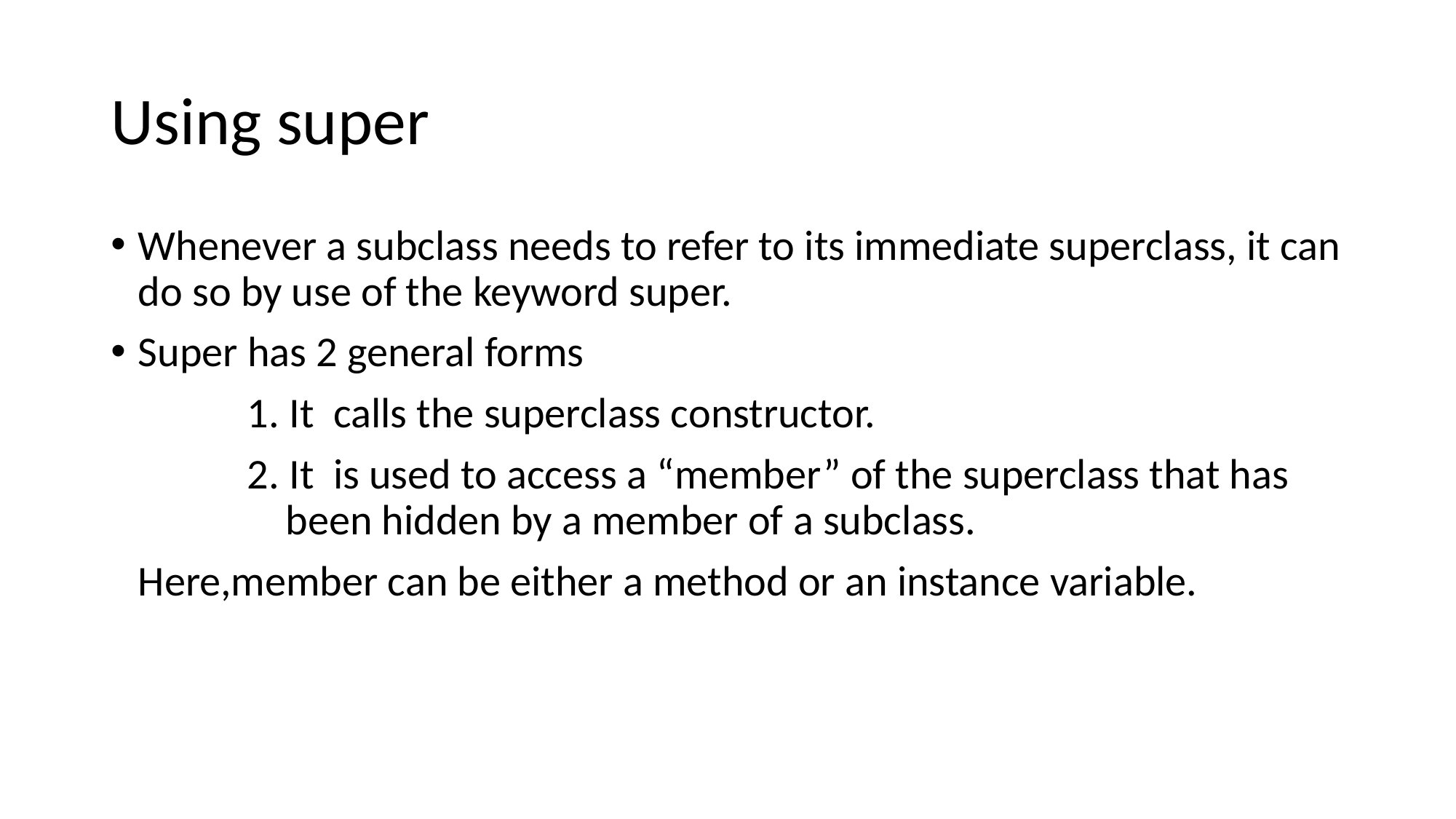

# Using super
Whenever a subclass needs to refer to its immediate superclass, it can do so by use of the keyword super.
Super has 2 general forms
		1. It  calls the superclass constructor.
		2. It  is used to access a “member” of the superclass that has 		    been hidden by a member of a subclass.
 	Here,member can be either a method or an instance variable.